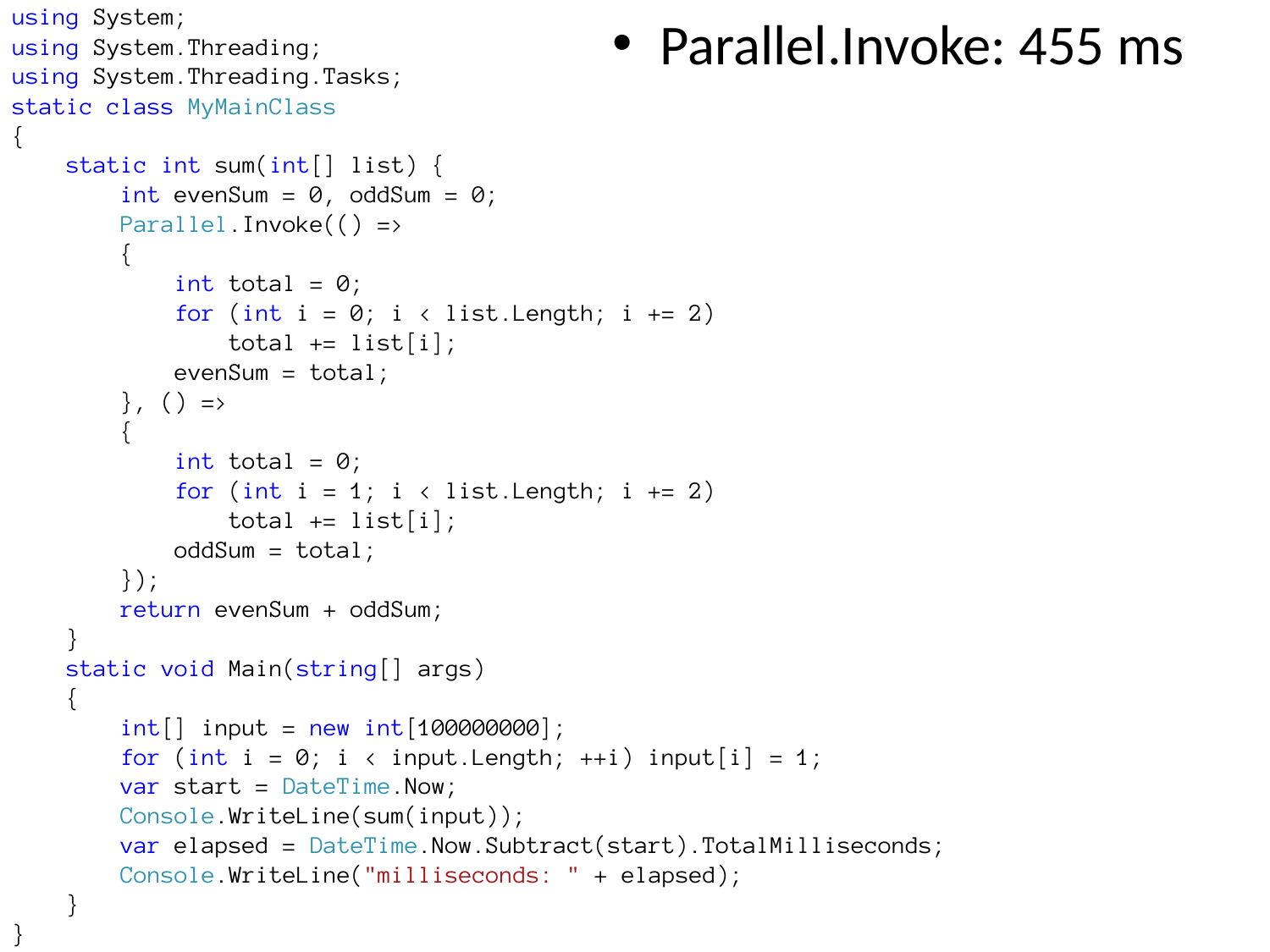

using System;
using System.Threading;
using System.Threading.Tasks;
static class MyMainClass
{
    static int sum(int[] list) {
        int evenSum = 0, oddSum = 0;
        Parallel.Invoke(() =>
        {
            int total = 0;
            for (int i = 0; i < list.Length; i += 2)
                total += list[i];
            evenSum = total;
        }, () =>
        {
            int total = 0;
            for (int i = 1; i < list.Length; i += 2)
                total += list[i];
            oddSum = total;
        });
        return evenSum + oddSum;
    }
    static void Main(string[] args)
    {
        int[] input = new int[100000000];
        for (int i = 0; i < input.Length; ++i) input[i] = 1;
        var start = DateTime.Now;
        Console.WriteLine(sum(input));
        var elapsed = DateTime.Now.Subtract(start).TotalMilliseconds;
        Console.WriteLine("milliseconds: " + elapsed);
    }
}
Parallel.Invoke: 455 ms